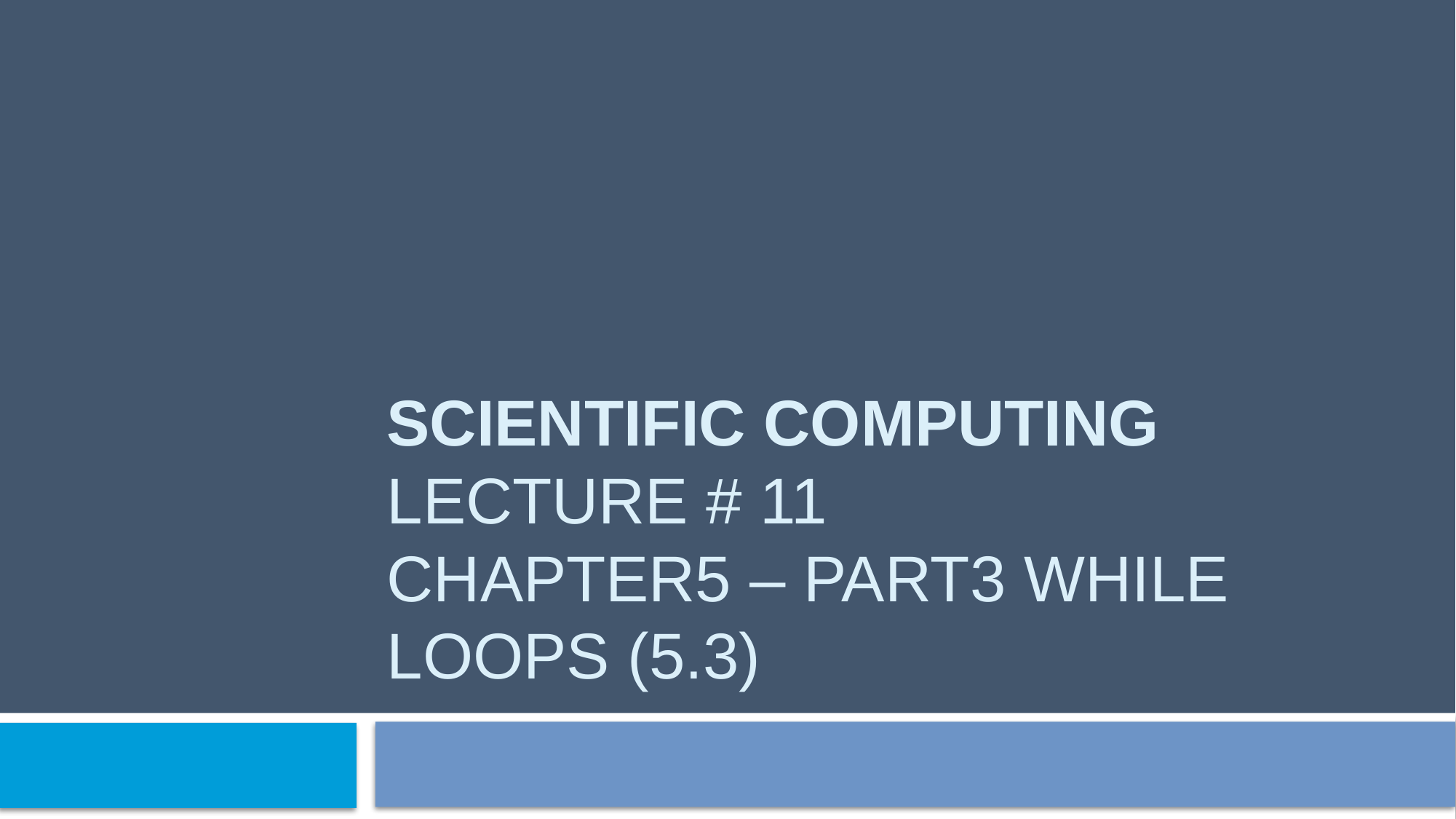

# Scientific Computing lecture # 11 Chapter5 – part3 While Loops (5.3)